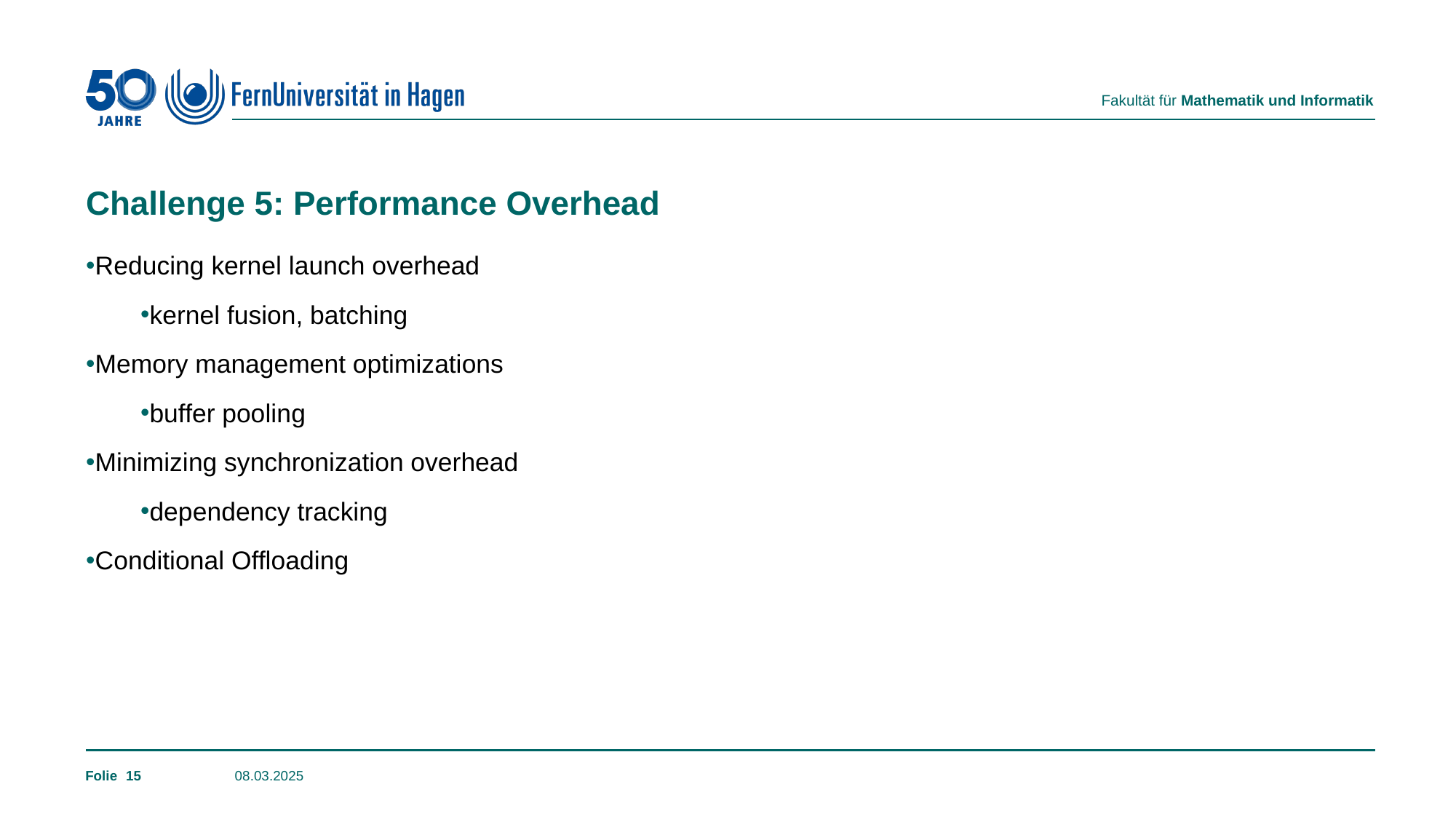

# Challenge 5: Performance Overhead
Reducing kernel launch overhead
kernel fusion, batching
Memory management optimizations
buffer pooling
Minimizing synchronization overhead
dependency tracking
Conditional Offloading
15
08.03.2025